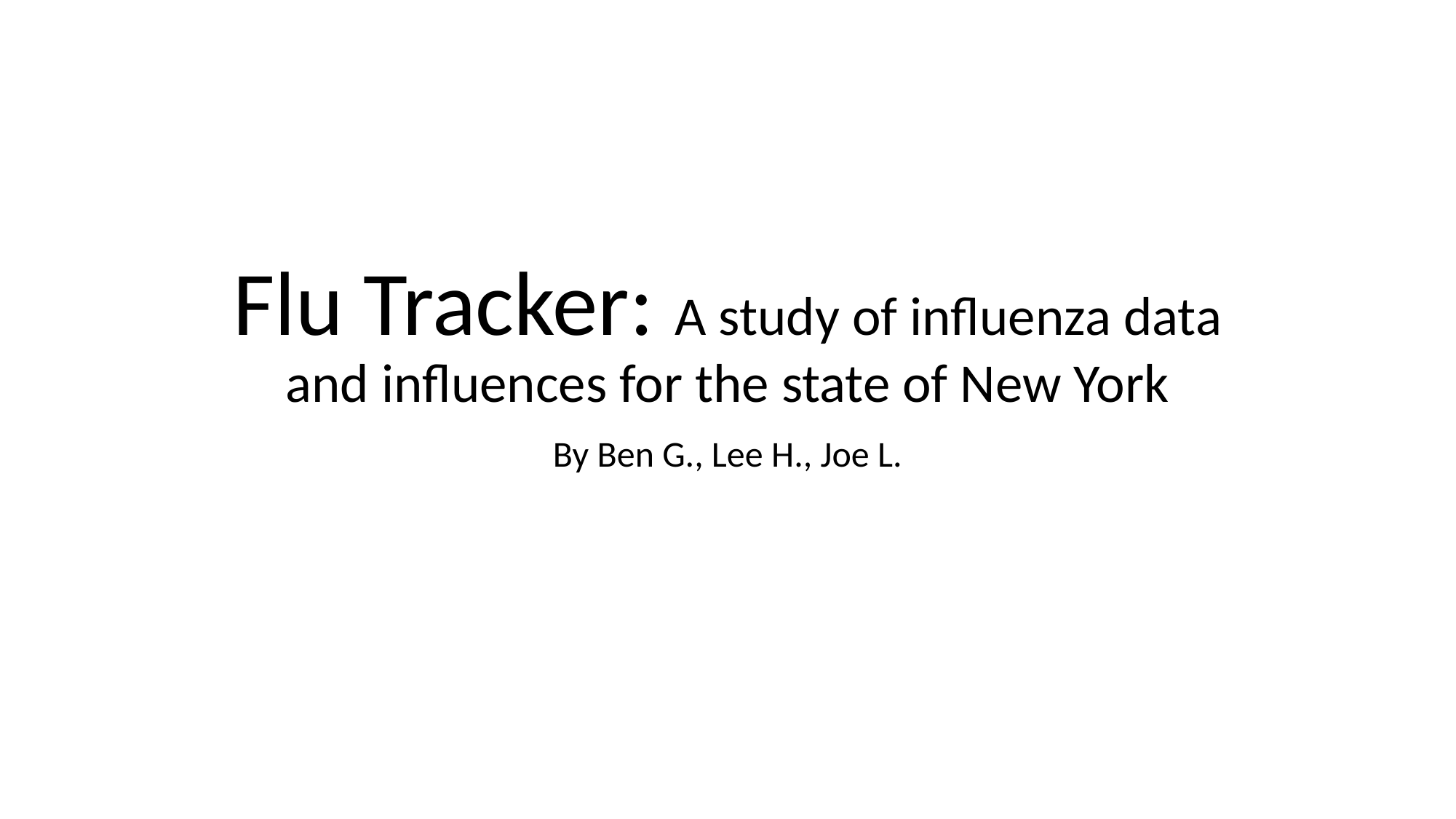

# Flu Tracker: A study of influenza data and influences for the state of New York
By Ben G., Lee H., Joe L.